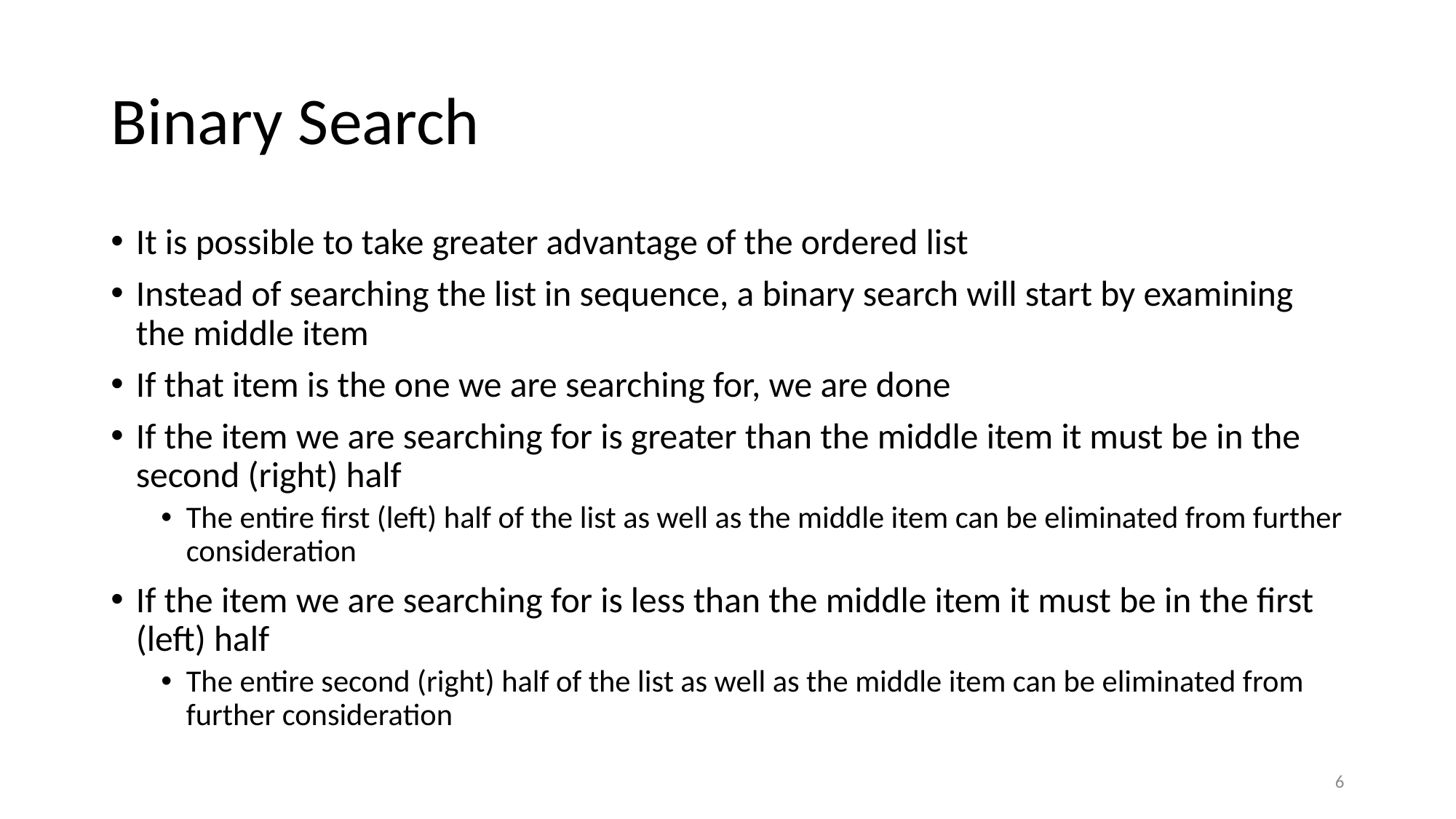

# Binary Search
It is possible to take greater advantage of the ordered list
Instead of searching the list in sequence, a binary search will start by examining the middle item
If that item is the one we are searching for, we are done
If the item we are searching for is greater than the middle item it must be in the second (right) half
The entire first (left) half of the list as well as the middle item can be eliminated from further consideration
If the item we are searching for is less than the middle item it must be in the first (left) half
The entire second (right) half of the list as well as the middle item can be eliminated from further consideration
6